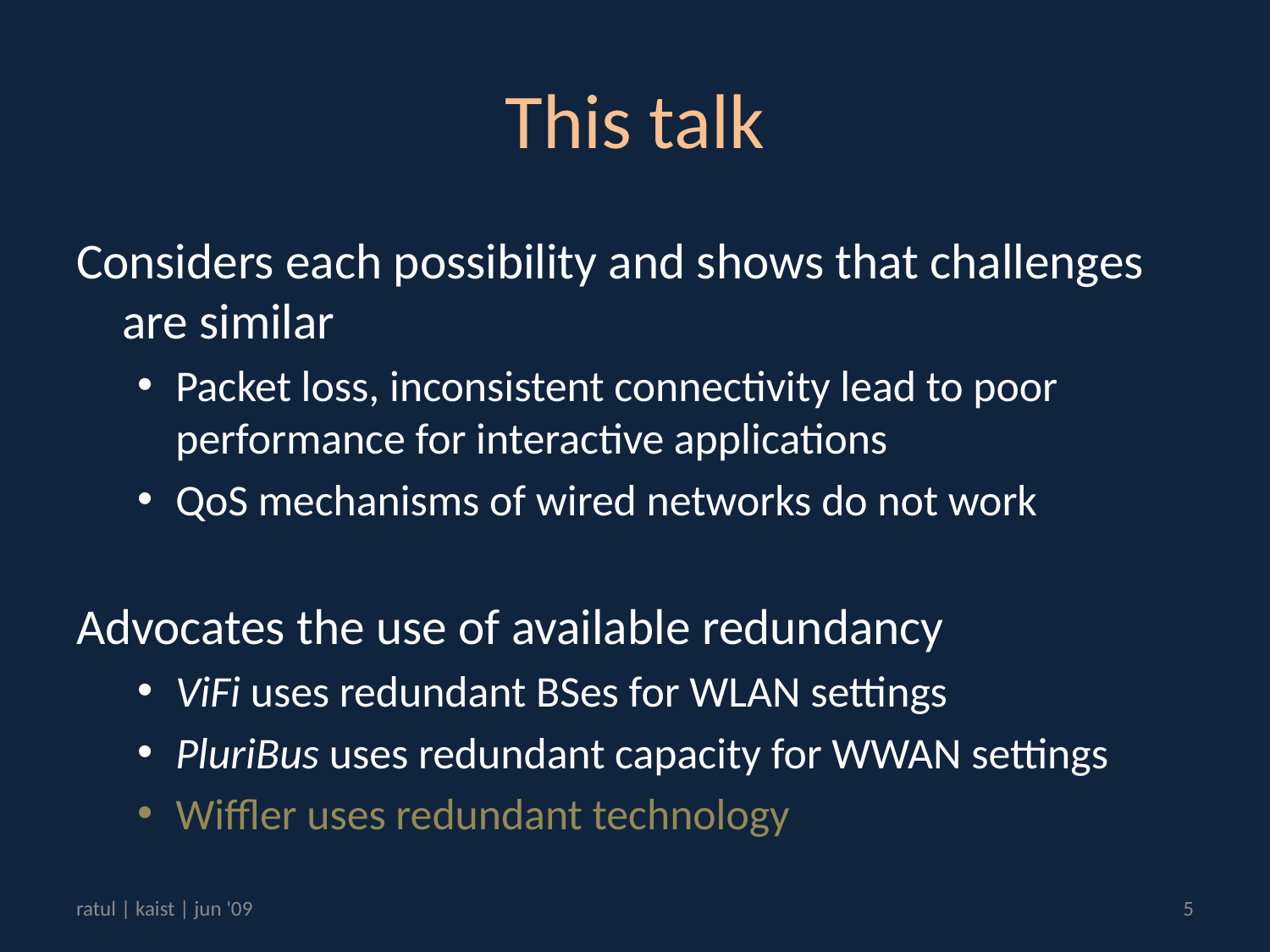

# This talk
Considers each possibility and shows that challenges are similar
Packet loss, inconsistent connectivity lead to poor performance for interactive applications
QoS mechanisms of wired networks do not work

Advocates the use of available redundancy
ViFi uses redundant BSes for WLAN settings
PluriBus uses redundant capacity for WWAN settings
Wiffler uses redundant technology
ratul | kaist | jun '09
5